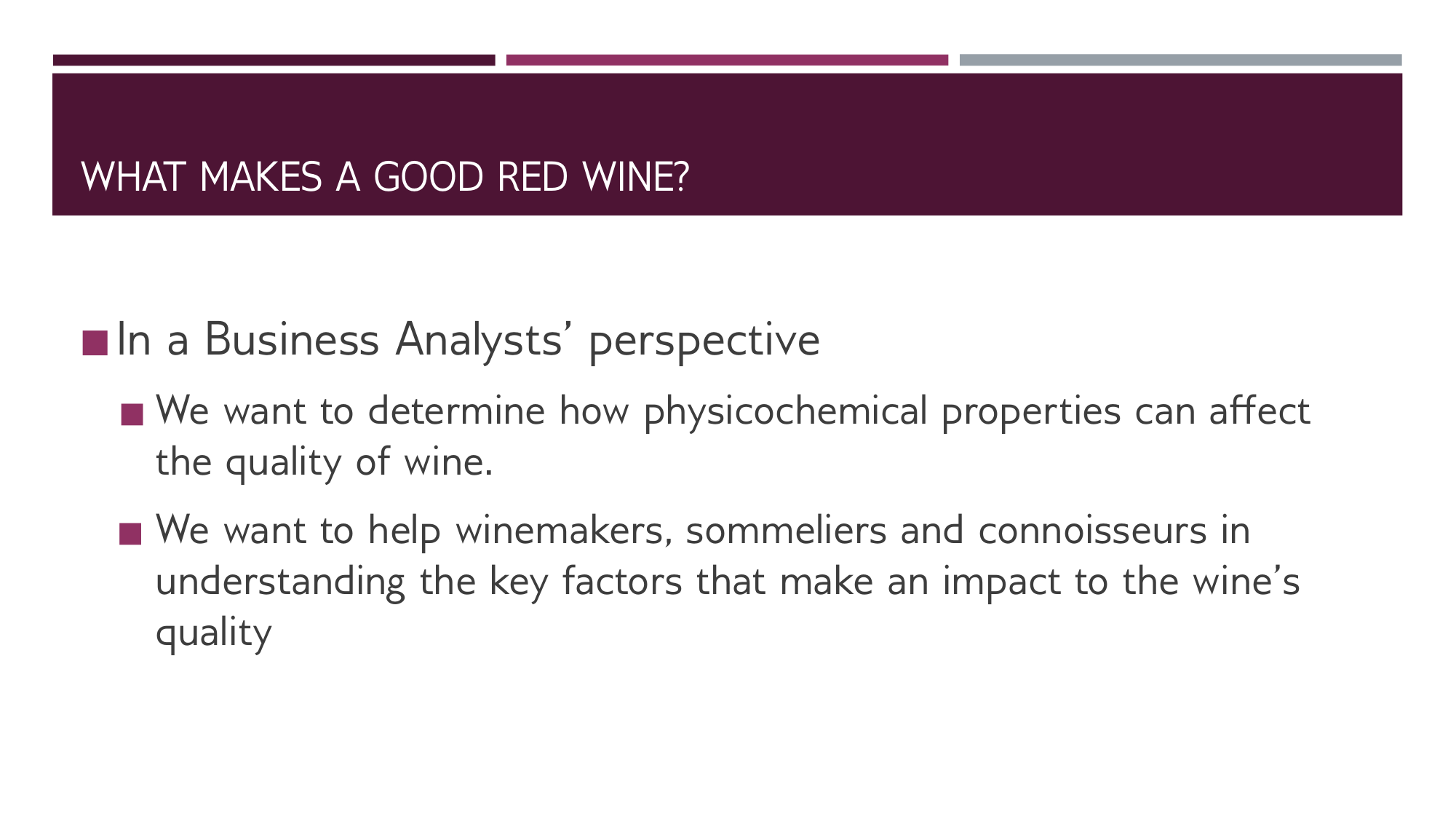

# WHAT MAKES A GOOD RED WINE?
In a Business Analysts’ perspective
We want to determine how physicochemical properties can affect the quality of wine.
We want to help winemakers, sommeliers and connoisseurs in understanding the key factors that make an impact to the wine’s quality